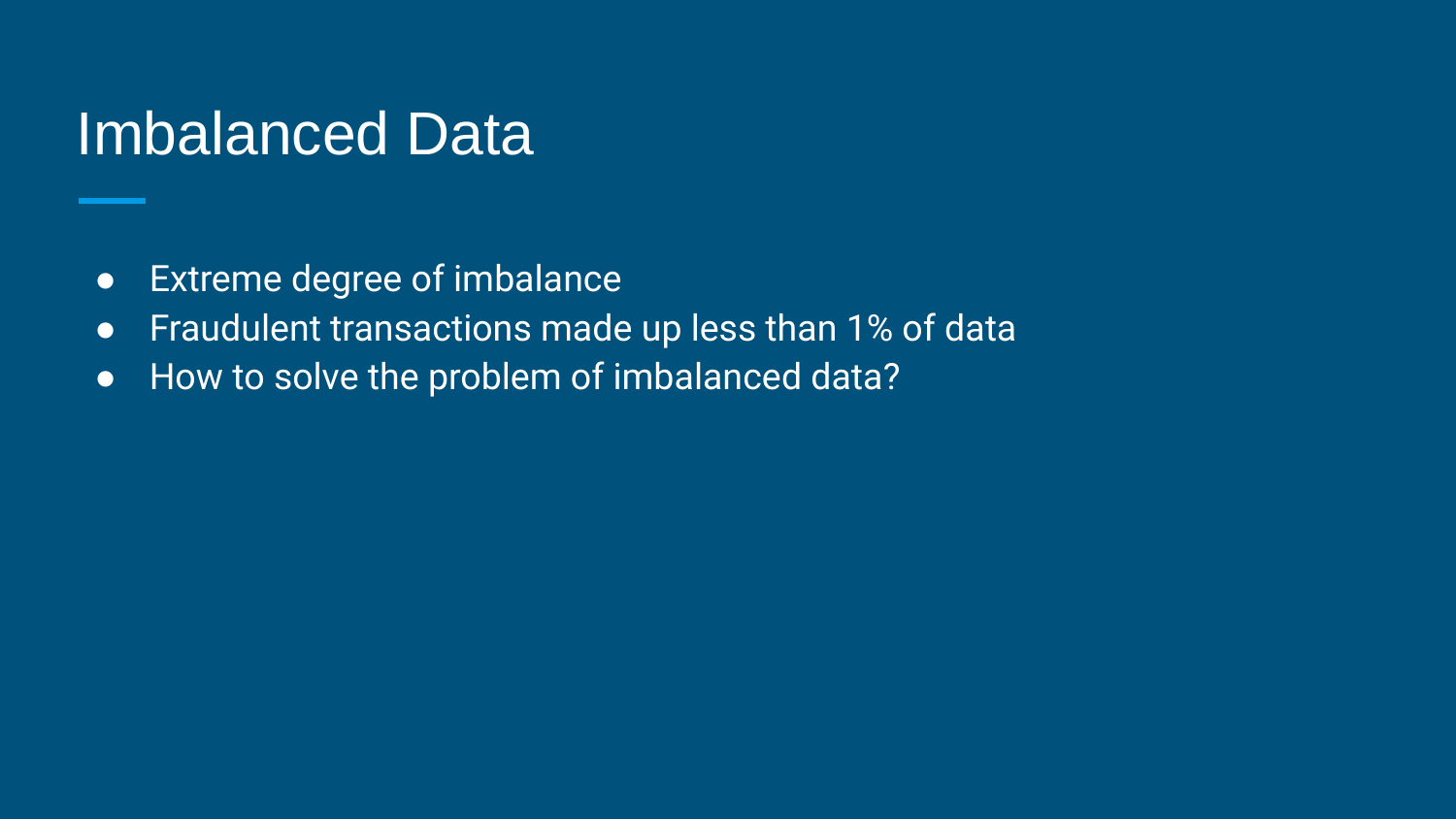

# Imbalanced Data
Extreme degree of imbalance
Fraudulent transactions made up less than 1% of data
How to solve the problem of imbalanced data?